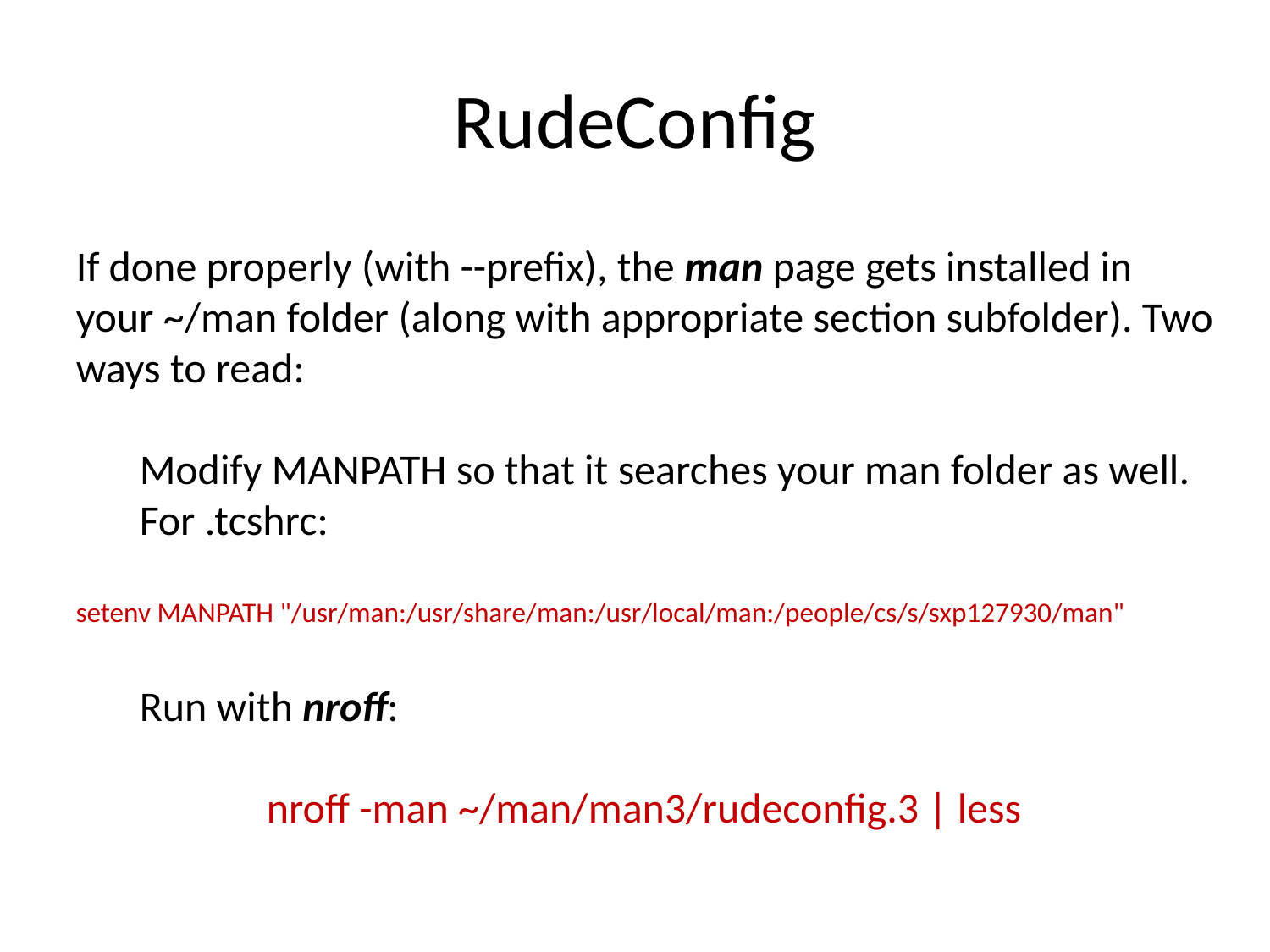

# RudeConfig
If done properly (with --prefix), the man page gets installed in your ~/man folder (along with appropriate section subfolder). Two ways to read:

Modify MANPATH so that it searches your man folder as well.  For .tcshrc:

setenv MANPATH "/usr/man:/usr/share/man:/usr/local/man:/people/cs/s/sxp127930/man"

Run with nroff:

	nroff -man ~/man/man3/rudeconfig.3 | less